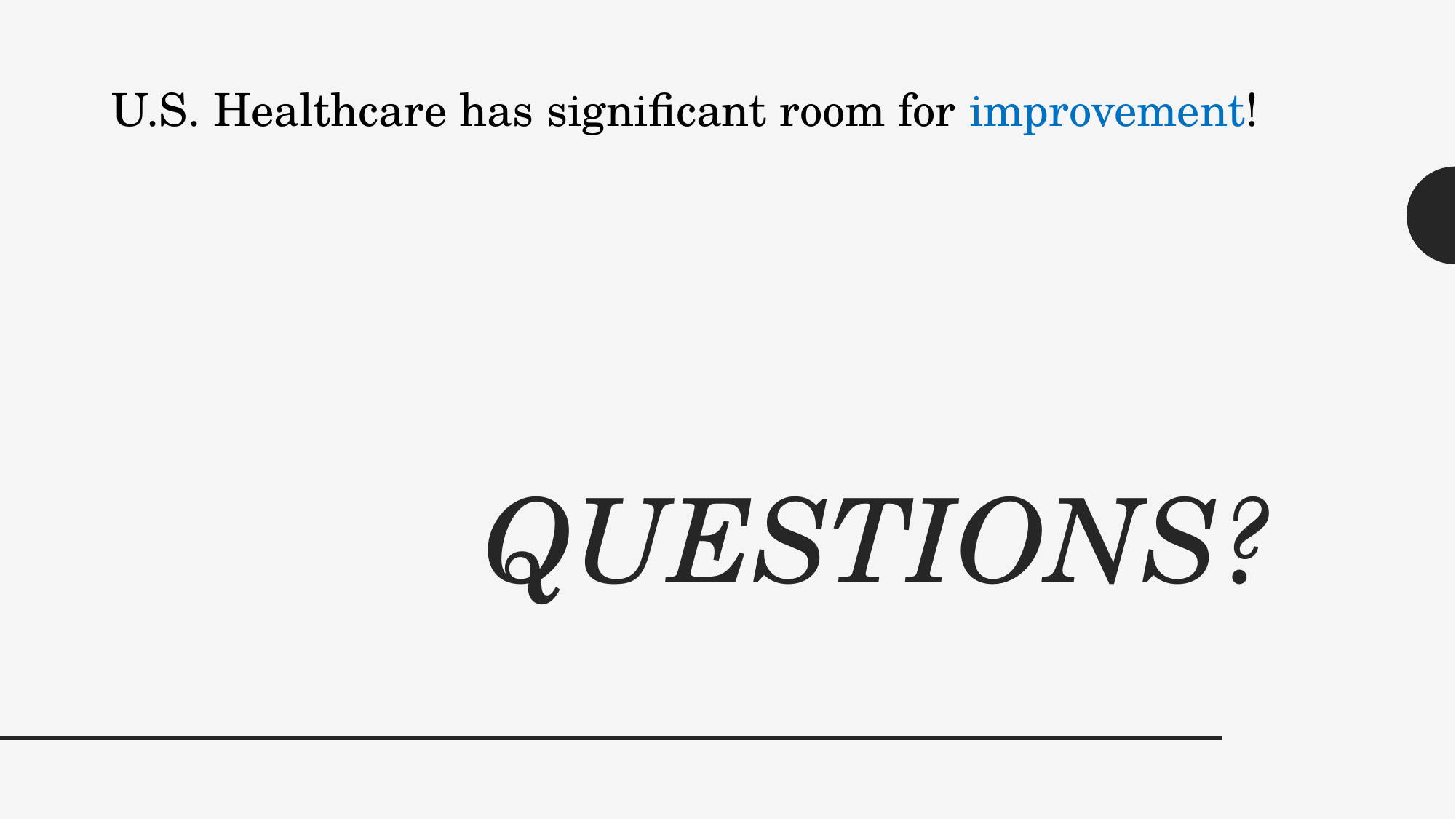

U.S. Healthcare has significant room for improvement!
# Questions?